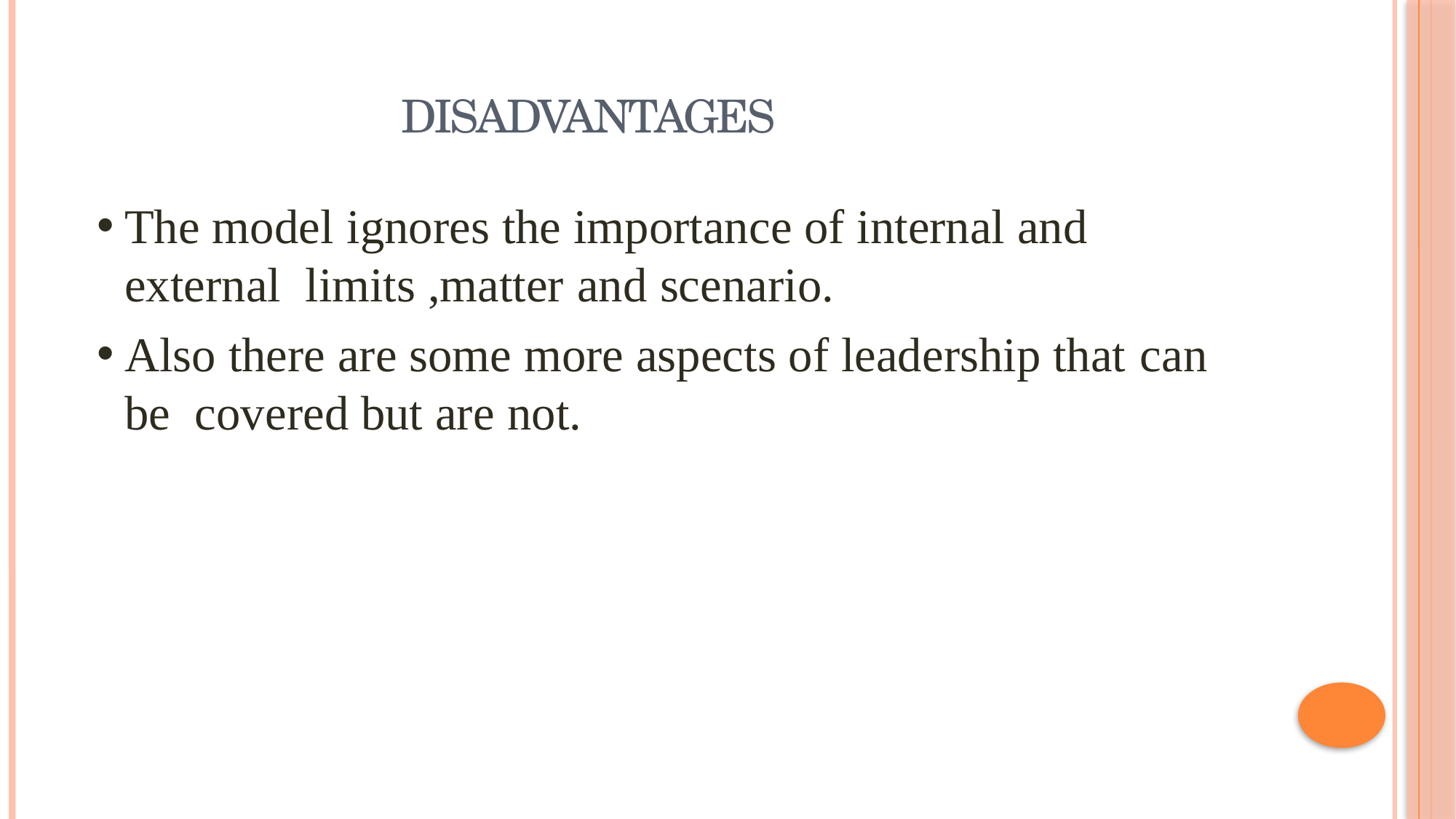

# DISADVANTAGES
The model ignores the importance of internal and external  limits ,matter and scenario.
Also there are some more aspects of leadership that can be  covered but are not.